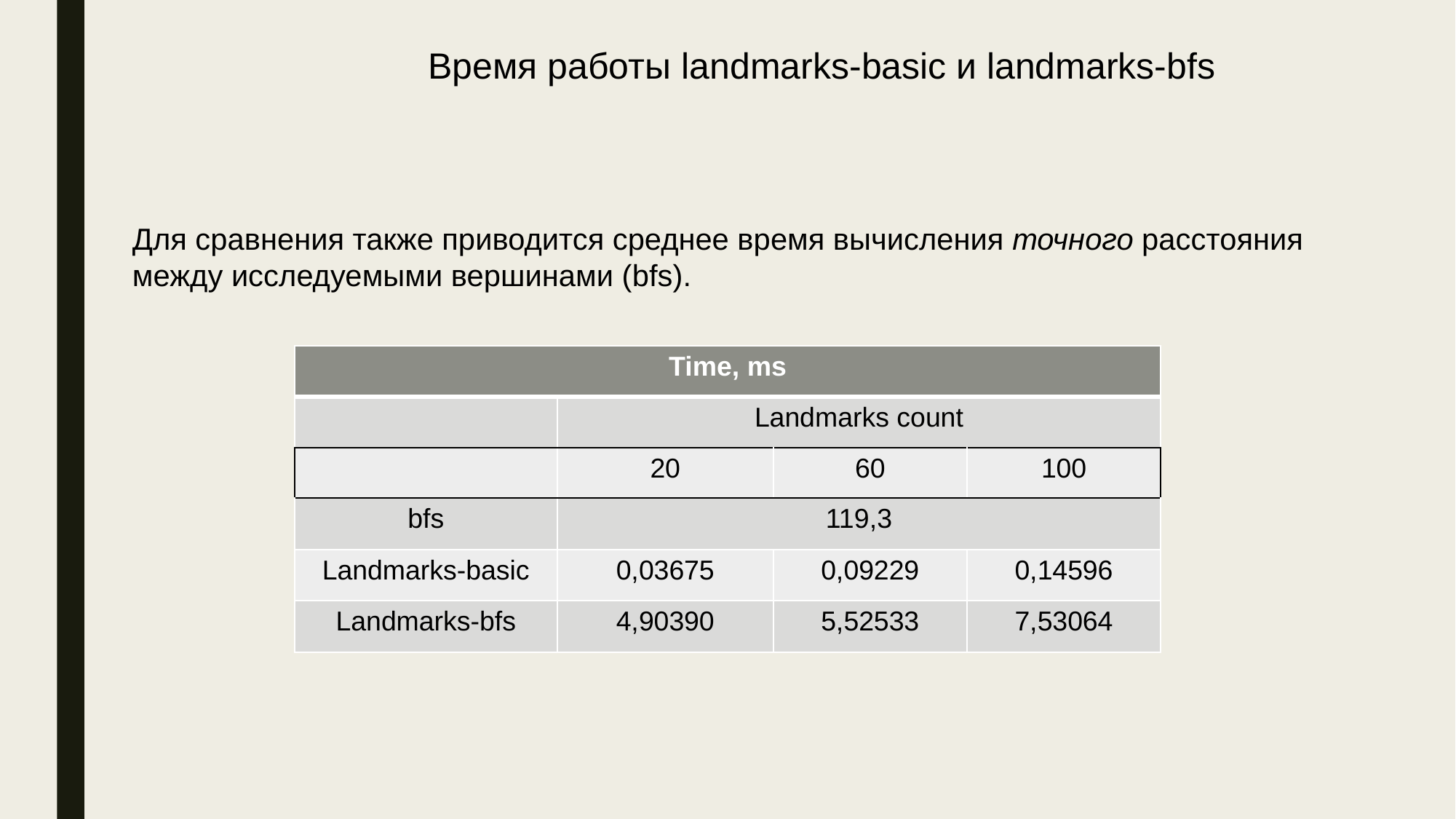

Время работы landmarks-basic и landmarks-bfs
Для сравнения также приводится среднее время вычисления точного расстояния между исследуемыми вершинами (bfs).
| Time, ms |  |  |  |
| --- | --- | --- | --- |
|  | Landmarks count |  |  |
|  | 20 | 60 | 100 |
| bfs | 119,3 |  |  |
| Landmarks-basic | 0,03675 | 0,09229 | 0,14596 |
| Landmarks-bfs | 4,90390 | 5,52533 | 7,53064 |